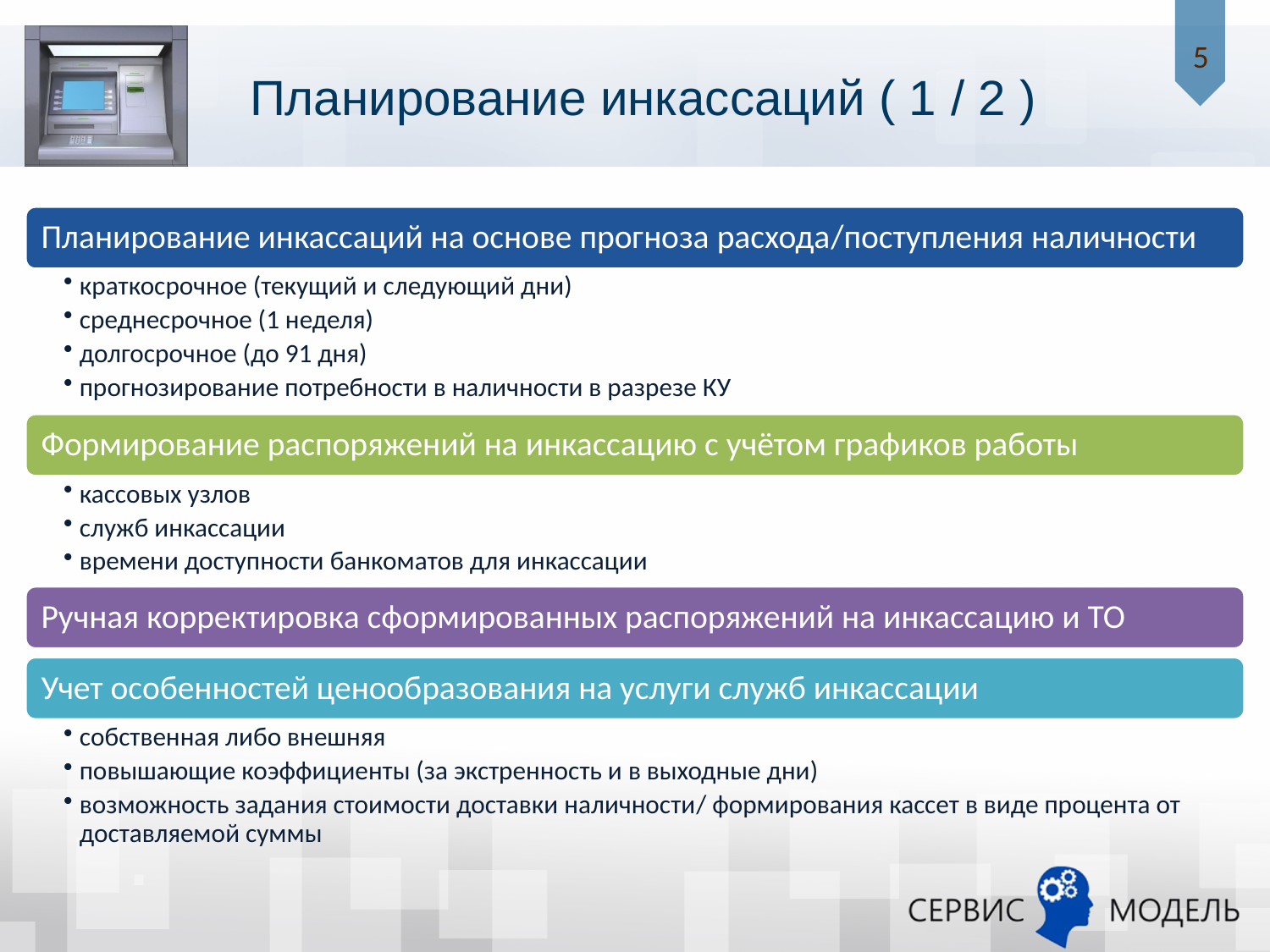

# Планирование инкассаций ( 1 / 2 )
5
Планирование инкассаций на основе прогноза расхода/поступления наличности
краткосрочное (текущий и следующий дни)
среднесрочное (1 неделя)
долгосрочное (до 91 дня)
прогнозирование потребности в наличности в разрезе КУ
Формирование распоряжений на инкассацию с учётом графиков работы
кассовых узлов
служб инкассации
времени доступности банкоматов для инкассации
Ручная корректировка сформированных распоряжений на инкассацию и ТО
Учет особенностей ценообразования на услуги служб инкассации
собственная либо внешняя
повышающие коэффициенты (за экстренность и в выходные дни)
возможность задания стоимости доставки наличности/ формирования кассет в виде процента от доставляемой суммы